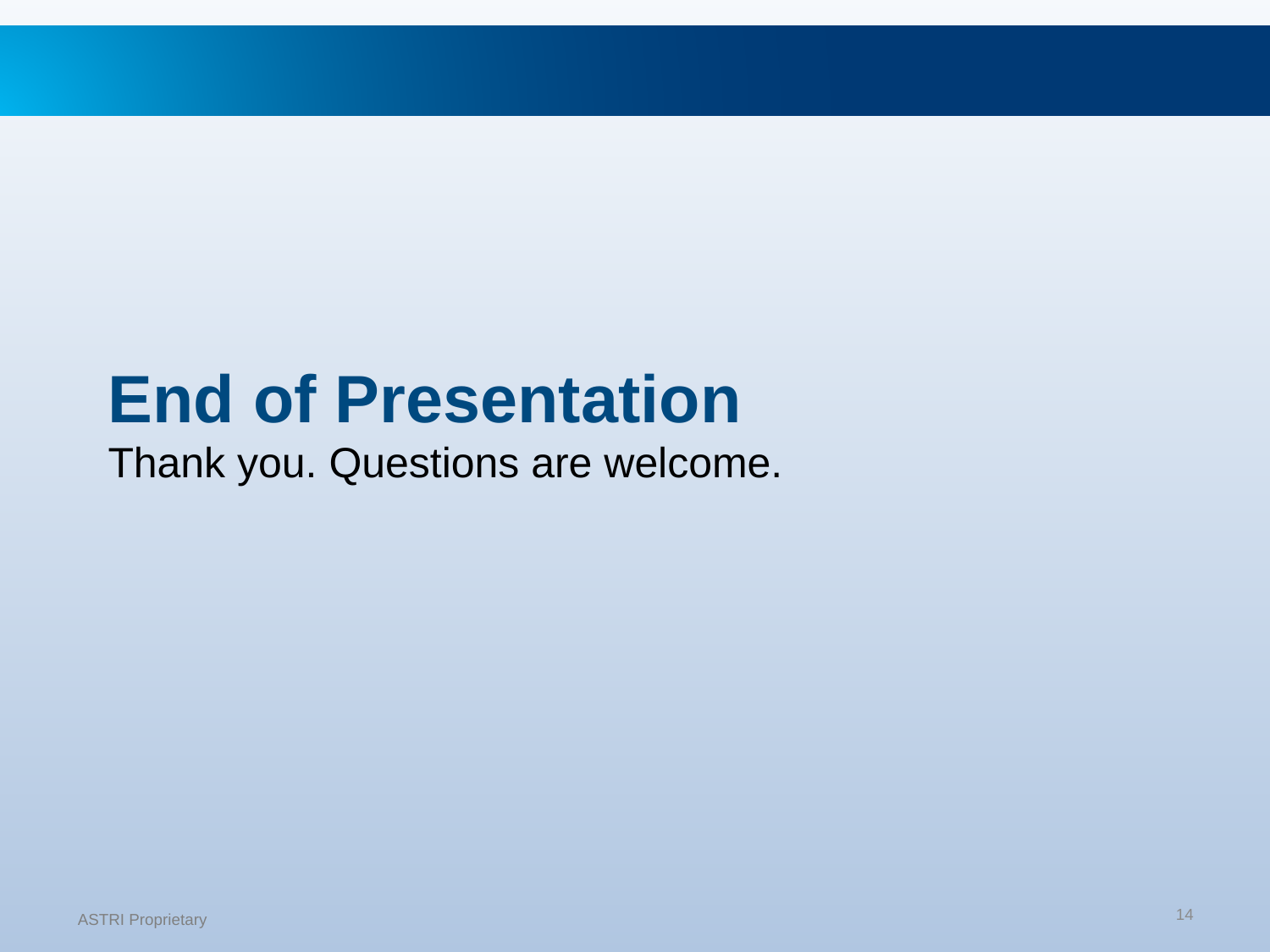

# End of Presentation Thank you. Questions are welcome.

14